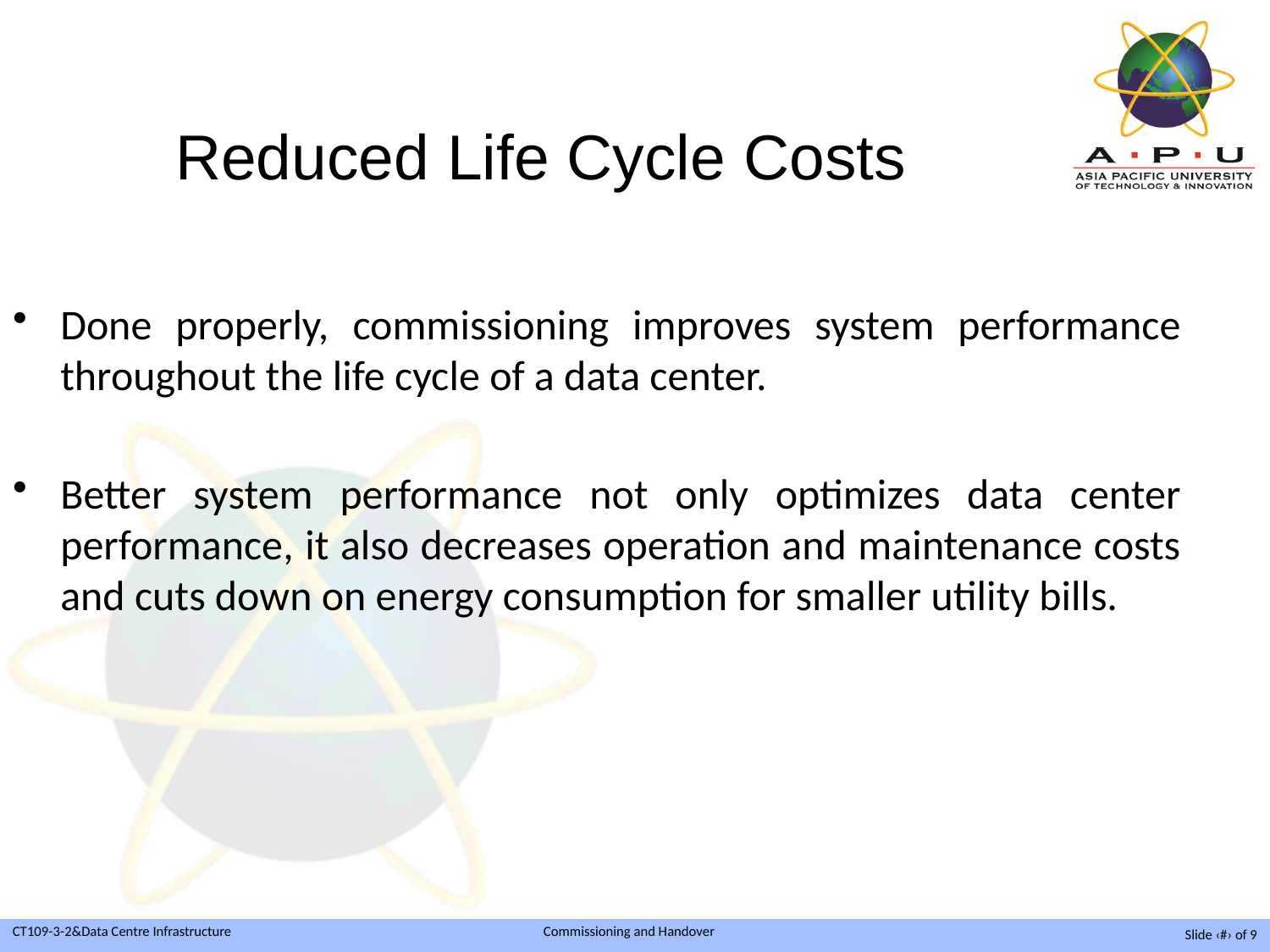

# Reduced Life Cycle Costs
Done properly, commissioning improves system performance throughout the life cycle of a data center.

Better system performance not only optimizes data center performance, it also decreases operation and maintenance costs and cuts down on energy consumption for smaller utility bills.
Slide ‹#› of 9